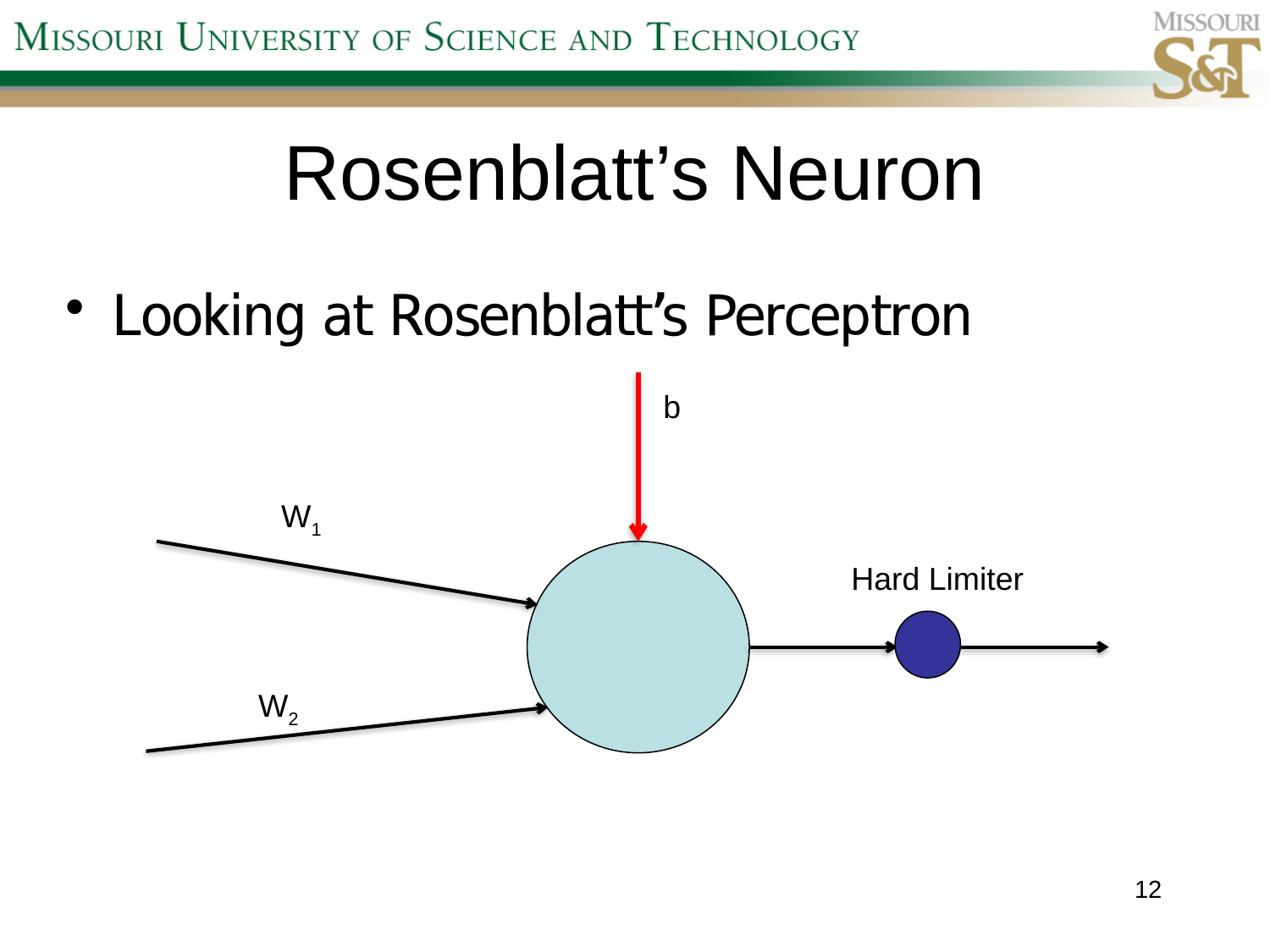

# Rosenblatt’s Neuron

Looking at Rosenblatt’s Perceptron

b
W1

Hard Limiter

W2
12